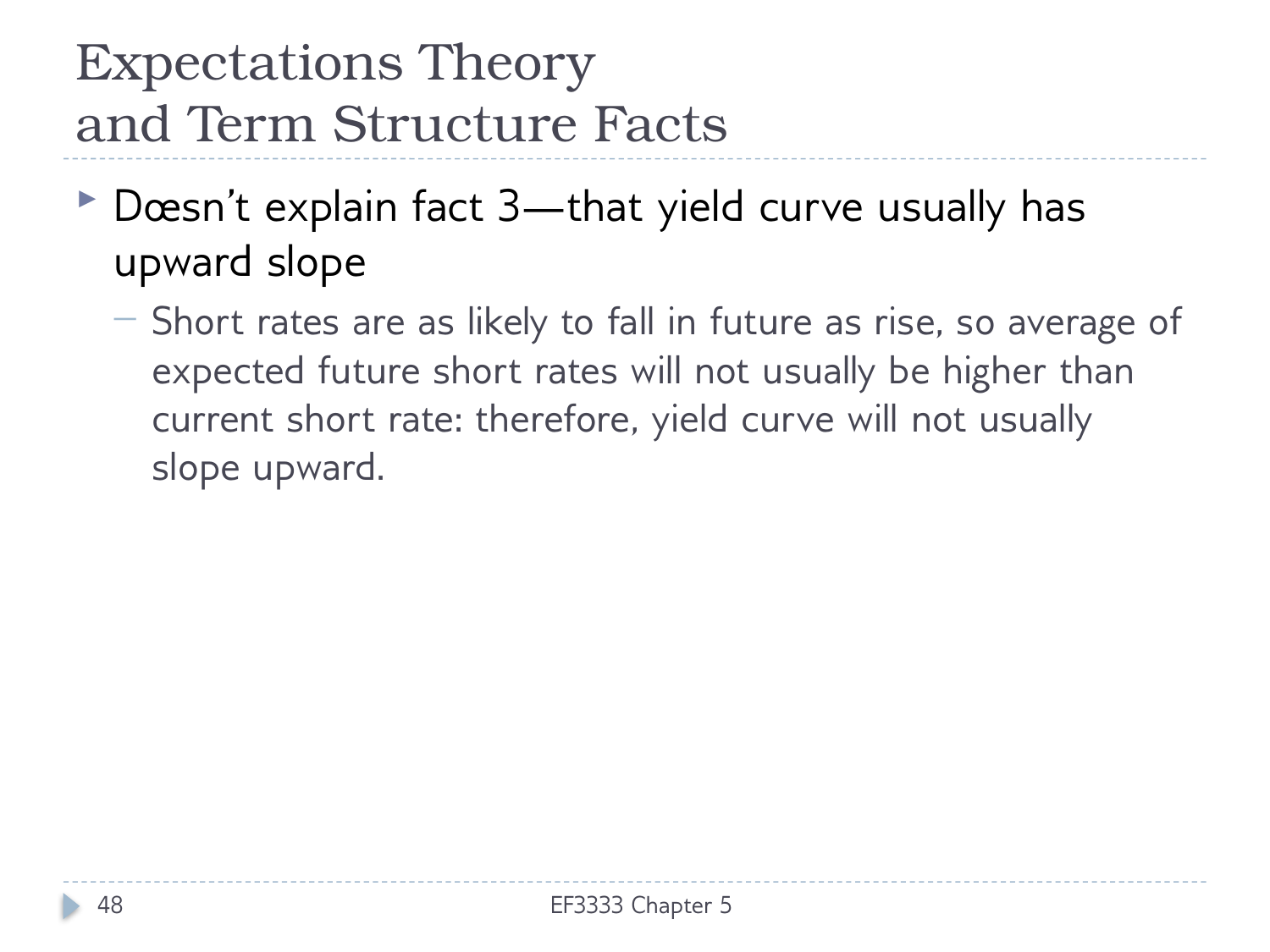

# Expectations Theory and Term Structure Facts
Doesn’t explain fact 3—that yield curve usually has upward slope
Short rates are as likely to fall in future as rise, so average of expected future short rates will not usually be higher than current short rate: therefore, yield curve will not usually
slope upward.
48
EF3333 Chapter 5